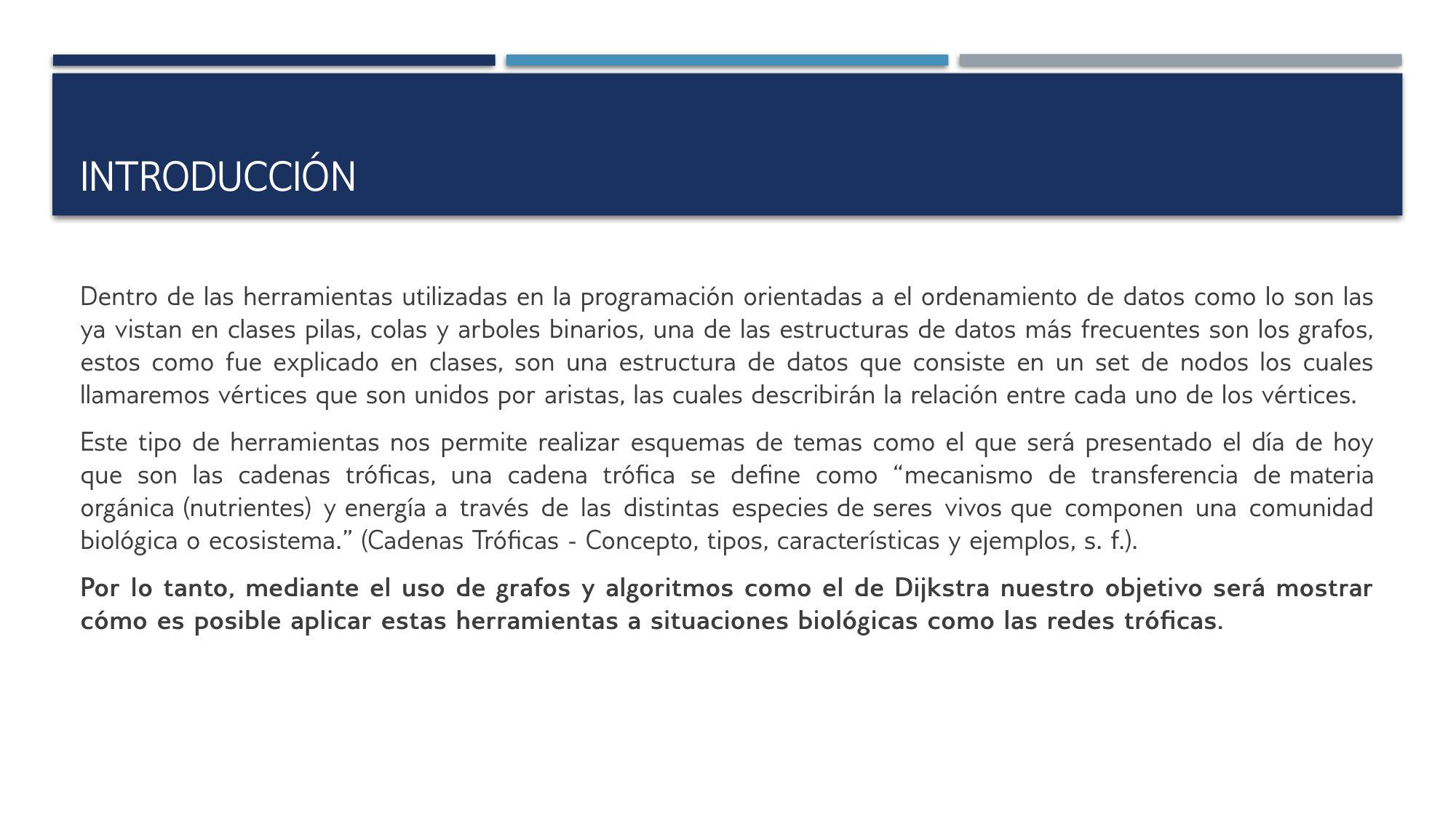

# Introducción
Dentro de las herramientas utilizadas en la programación orientadas a el ordenamiento de datos como lo son las ya vistan en clases pilas, colas y arboles binarios, una de las estructuras de datos más frecuentes son los grafos, estos como fue explicado en clases, son una estructura de datos que consiste en un set de nodos los cuales llamaremos vértices que son unidos por aristas, las cuales describirán la relación entre cada uno de los vértices.
Este tipo de herramientas nos permite realizar esquemas de temas como el que será presentado el día de hoy que son las cadenas tróficas, una cadena trófica se define como “mecanismo de transferencia de materia orgánica (nutrientes) y energía a través de las distintas especies de seres vivos que componen una comunidad biológica o ecosistema.” (Cadenas Tróficas - Concepto, tipos, características y ejemplos, s. f.).
Por lo tanto, mediante el uso de grafos y algoritmos como el de Dijkstra nuestro objetivo será mostrar cómo es posible aplicar estas herramientas a situaciones biológicas como las redes tróficas.